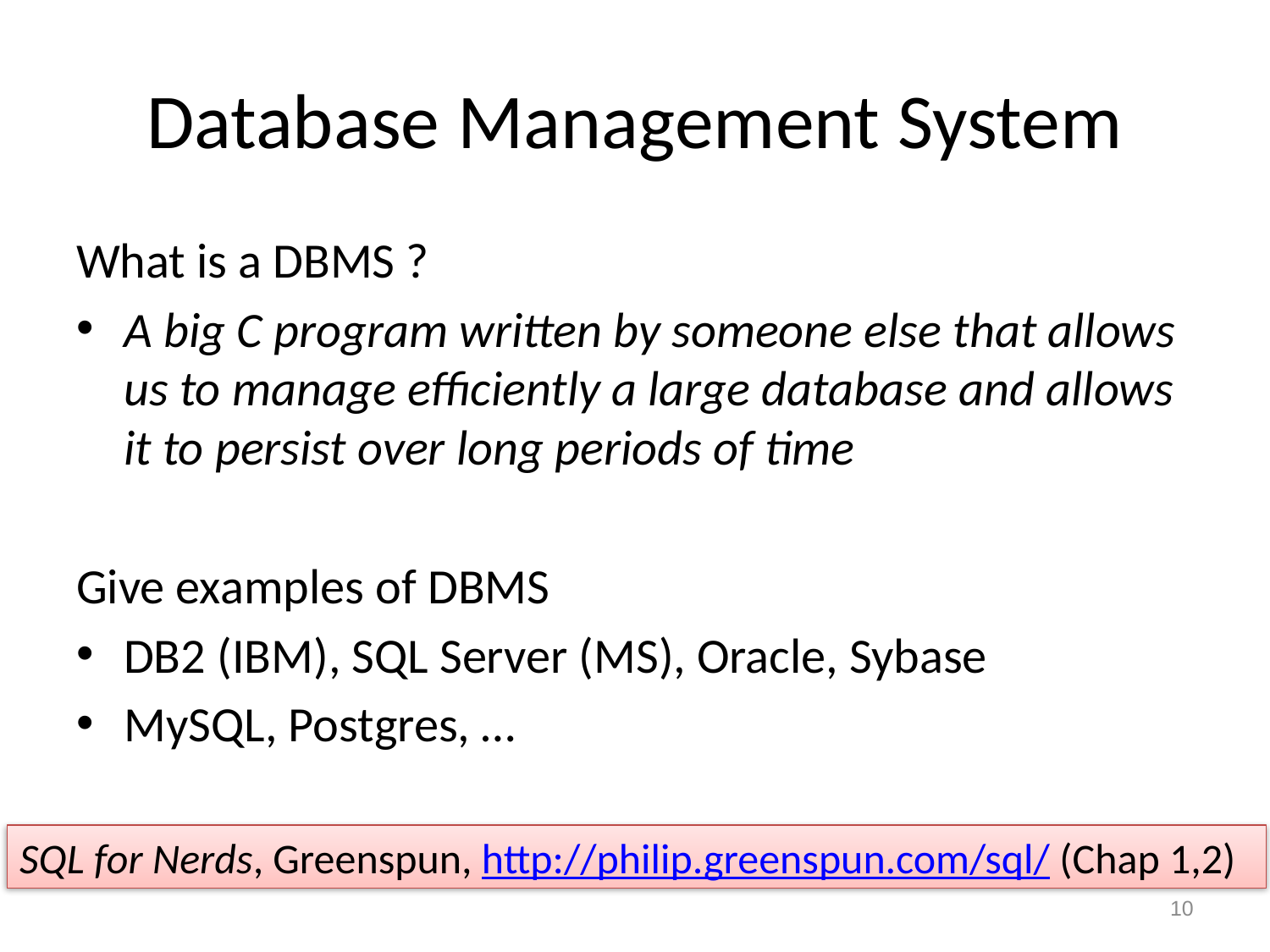

# Database Management System
What is a DBMS ?
A big C program written by someone else that allows us to manage efficiently a large database and allows it to persist over long periods of time

Give examples of DBMS
DB2 (IBM), SQL Server (MS), Oracle, Sybase
MySQL, Postgres, …
SQL for Nerds, Greenspun, http://philip.greenspun.com/sql/ (Chap 1,2)

10